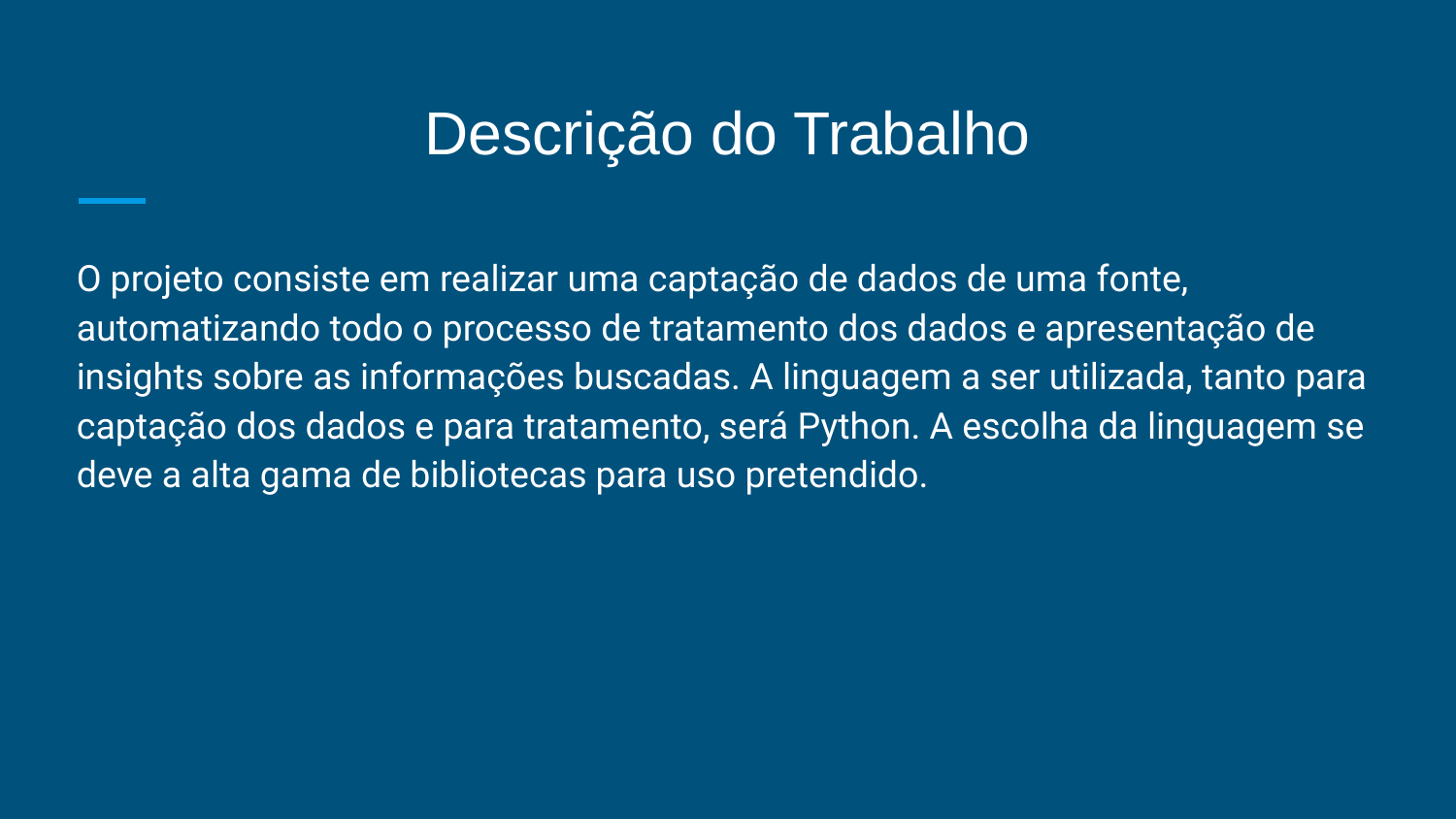

# Descrição do Trabalho
O projeto consiste em realizar uma captação de dados de uma fonte, automatizando todo o processo de tratamento dos dados e apresentação de insights sobre as informações buscadas. A linguagem a ser utilizada, tanto para captação dos dados e para tratamento, será Python. A escolha da linguagem se deve a alta gama de bibliotecas para uso pretendido.